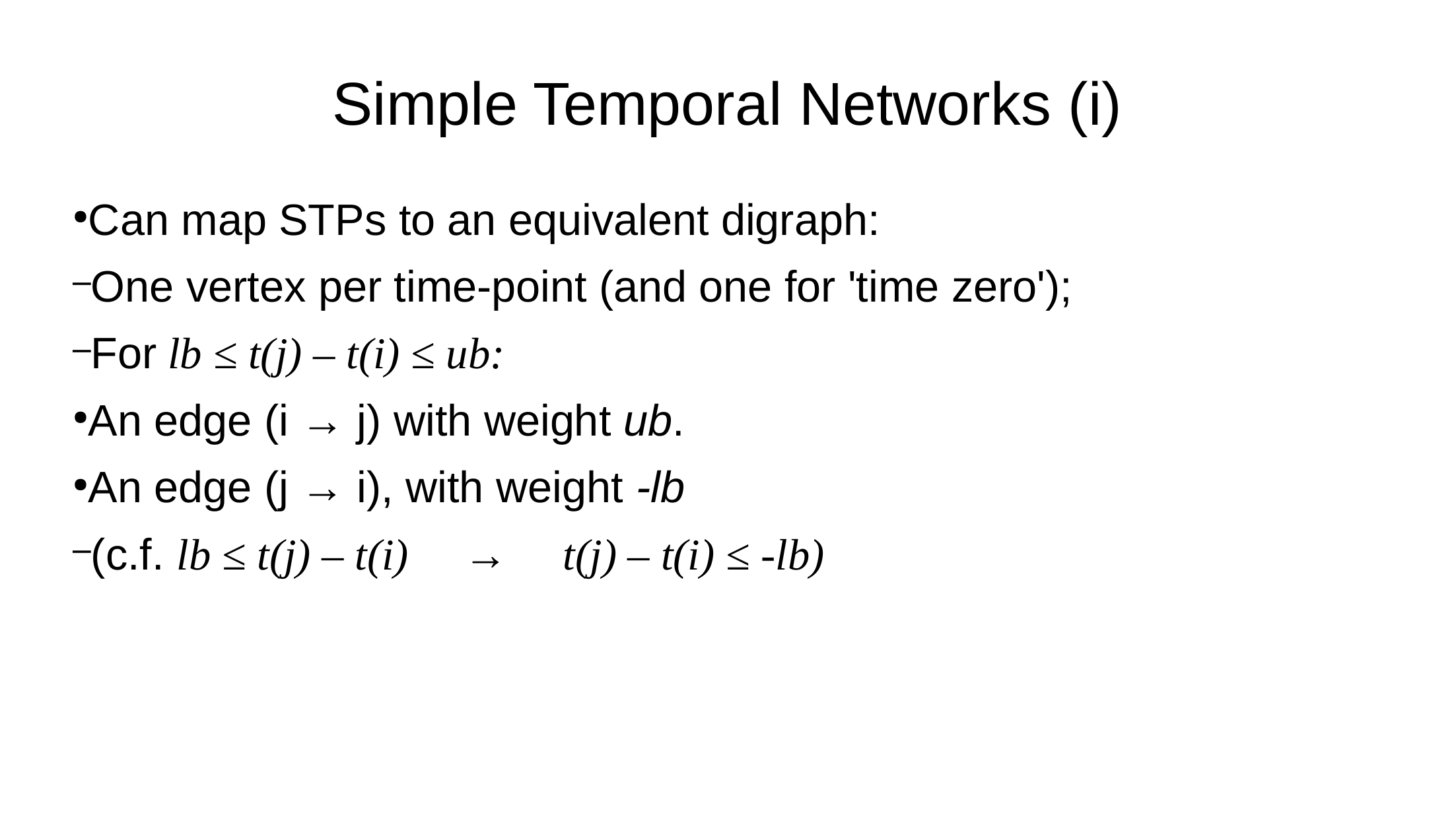

Simple Temporal Networks (i)
Can map STPs to an equivalent digraph:
One vertex per time-point (and one for 'time zero');
For lb ≤ t(j) – t(i) ≤ ub:
An edge (i → j) with weight ub.
An edge (j → i), with weight -lb
(c.f. lb ≤ t(j) – t(i)     →     t(j) – t(i) ≤ -lb)